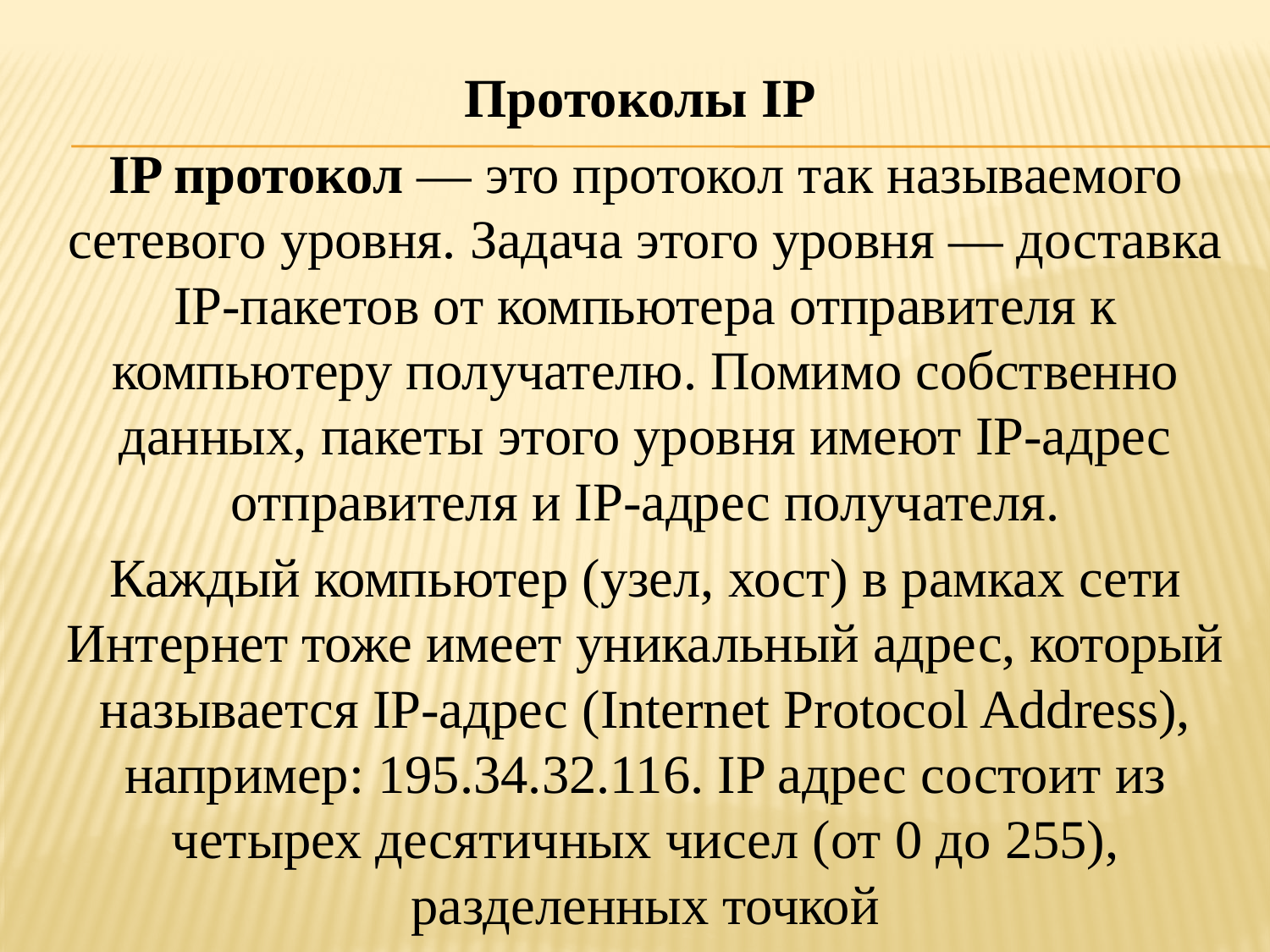

Протоколы IP
IP протокол — это протокол так называемого сетевого уровня. Задача этого уровня — доставка IP-пакетов от компьютера отправителя к компьютеру получателю. Помимо собственно данных, пакеты этого уровня имеют IP-адрес отправителя и IP-адрес получателя.
Каждый компьютер (узел, хост) в рамках сети Интернет тоже имеет уникальный адрес, который называется IP-адрес (Internet Protocol Address), например: 195.34.32.116. IP адрес состоит из четырех десятичных чисел (от 0 до 255), разделенных точкой